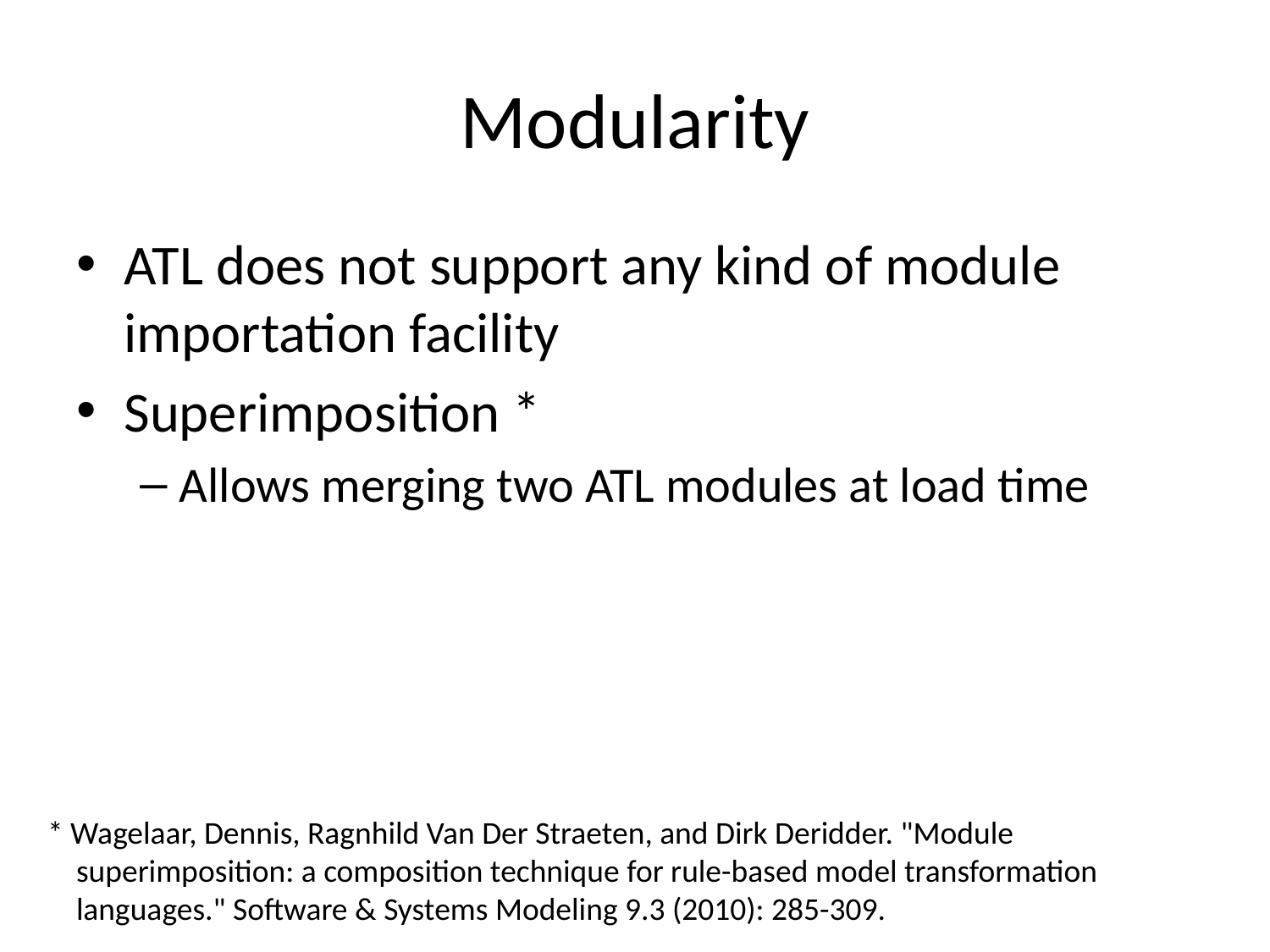

# Modularity
ATL does not support any kind of module importation facility
Superimposition *
Allows merging two ATL modules at load time
* Wagelaar, Dennis, Ragnhild Van Der Straeten, and Dirk Deridder. "Module
    superimposition: a composition technique for rule-based model transformation
    languages." Software & Systems Modeling 9.3 (2010): 285-309.